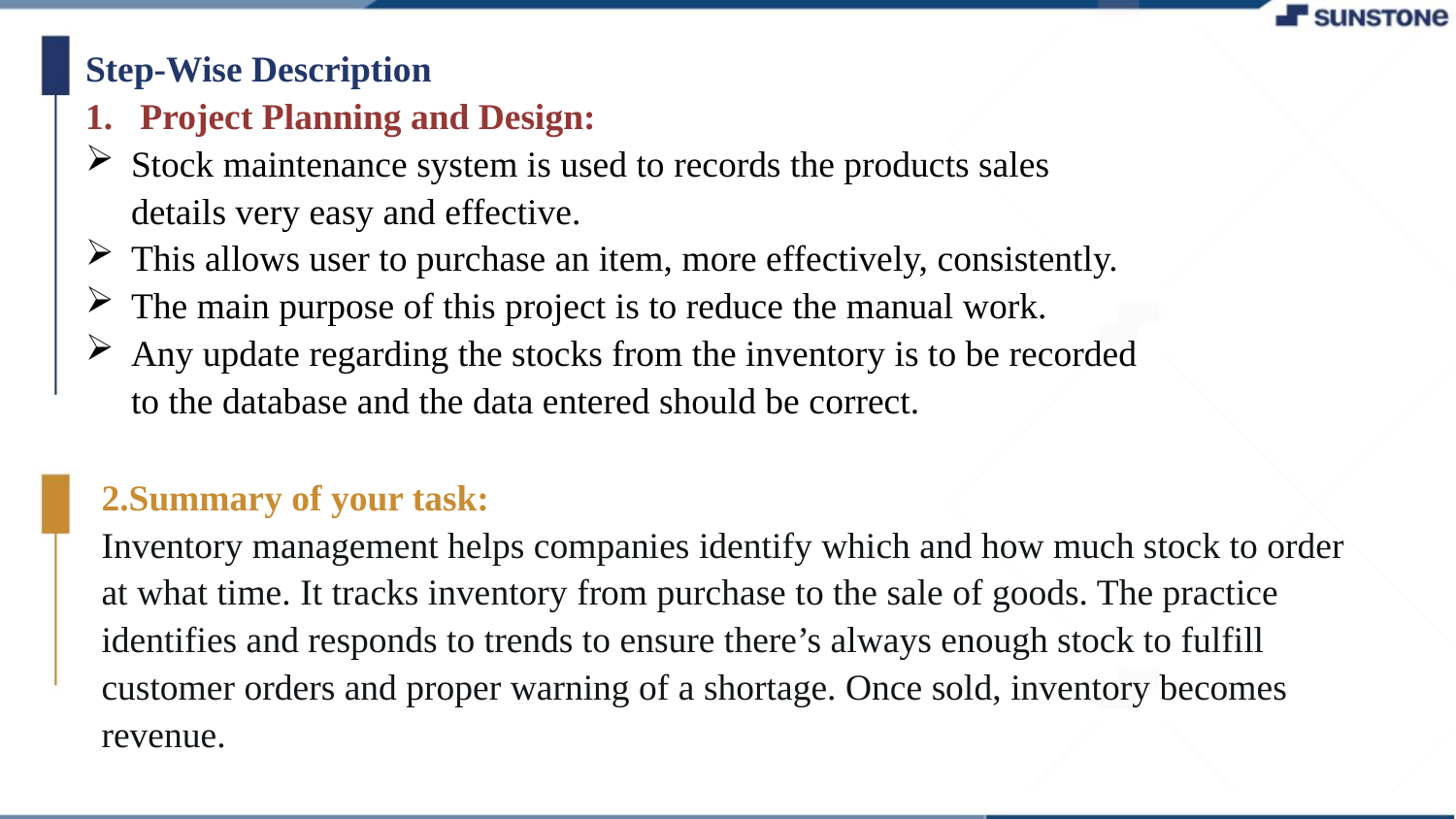

Step-Wise Description
Project Planning and Design:
Stock maintenance system is used to records the products sales details very easy and effective.
This allows user to purchase an item, more effectively, consistently.
The main purpose of this project is to reduce the manual work.
Any update regarding the stocks from the inventory is to be recorded to the database and the data entered should be correct.

2.Summary of your task:
Inventory management helps companies identify which and how much stock to order at what time. It tracks inventory from purchase to the sale of goods. The practice identifies and responds to trends to ensure there’s always enough stock to fulfill customer orders and proper warning of a shortage. Once sold, inventory becomes revenue.